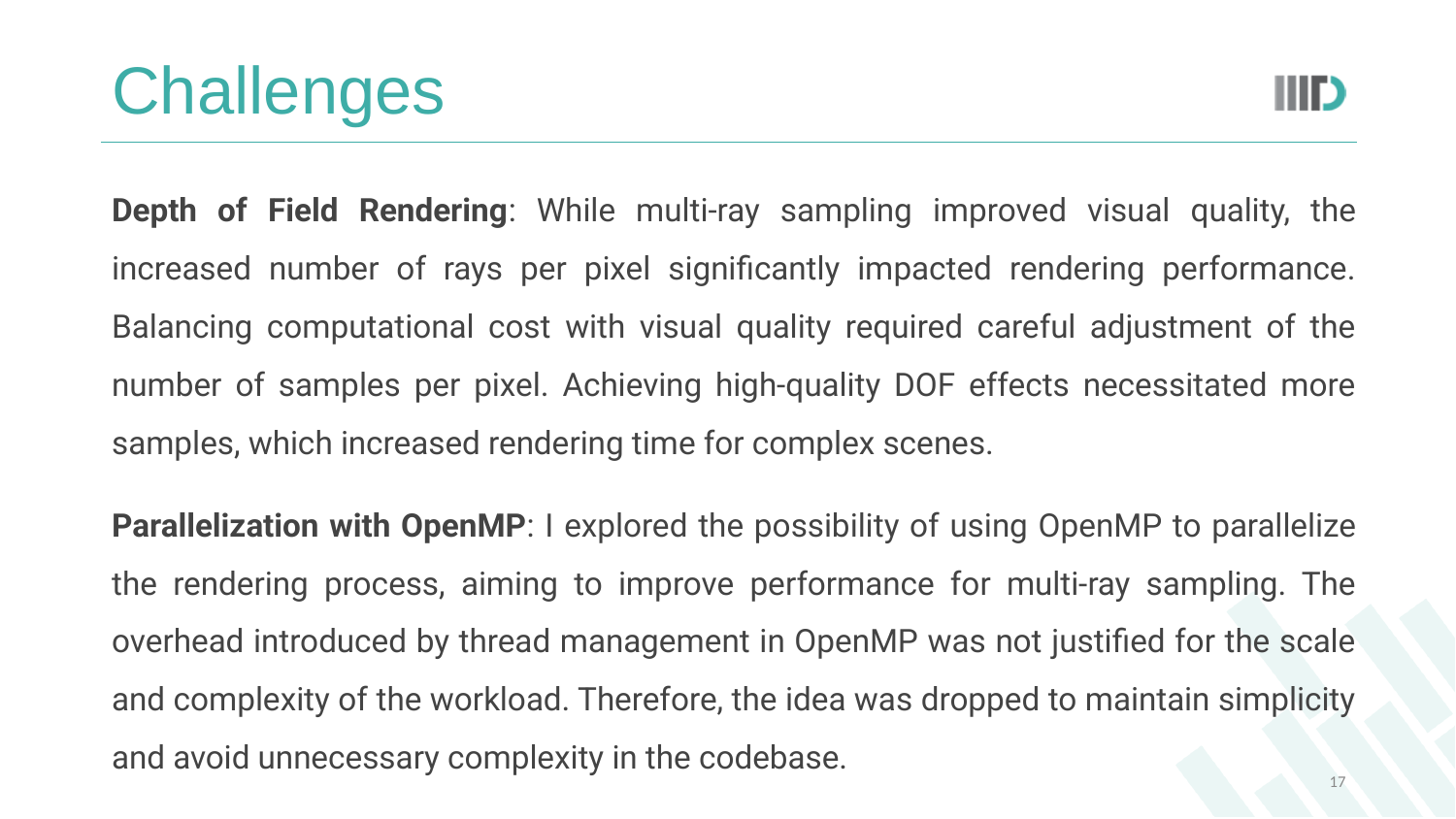

# Challenges
Depth of Field Rendering: While multi-ray sampling improved visual quality, the increased number of rays per pixel significantly impacted rendering performance. Balancing computational cost with visual quality required careful adjustment of the number of samples per pixel. Achieving high-quality DOF effects necessitated more samples, which increased rendering time for complex scenes.
Parallelization with OpenMP: I explored the possibility of using OpenMP to parallelize the rendering process, aiming to improve performance for multi-ray sampling. The overhead introduced by thread management in OpenMP was not justified for the scale and complexity of the workload. Therefore, the idea was dropped to maintain simplicity and avoid unnecessary complexity in the codebase.
17